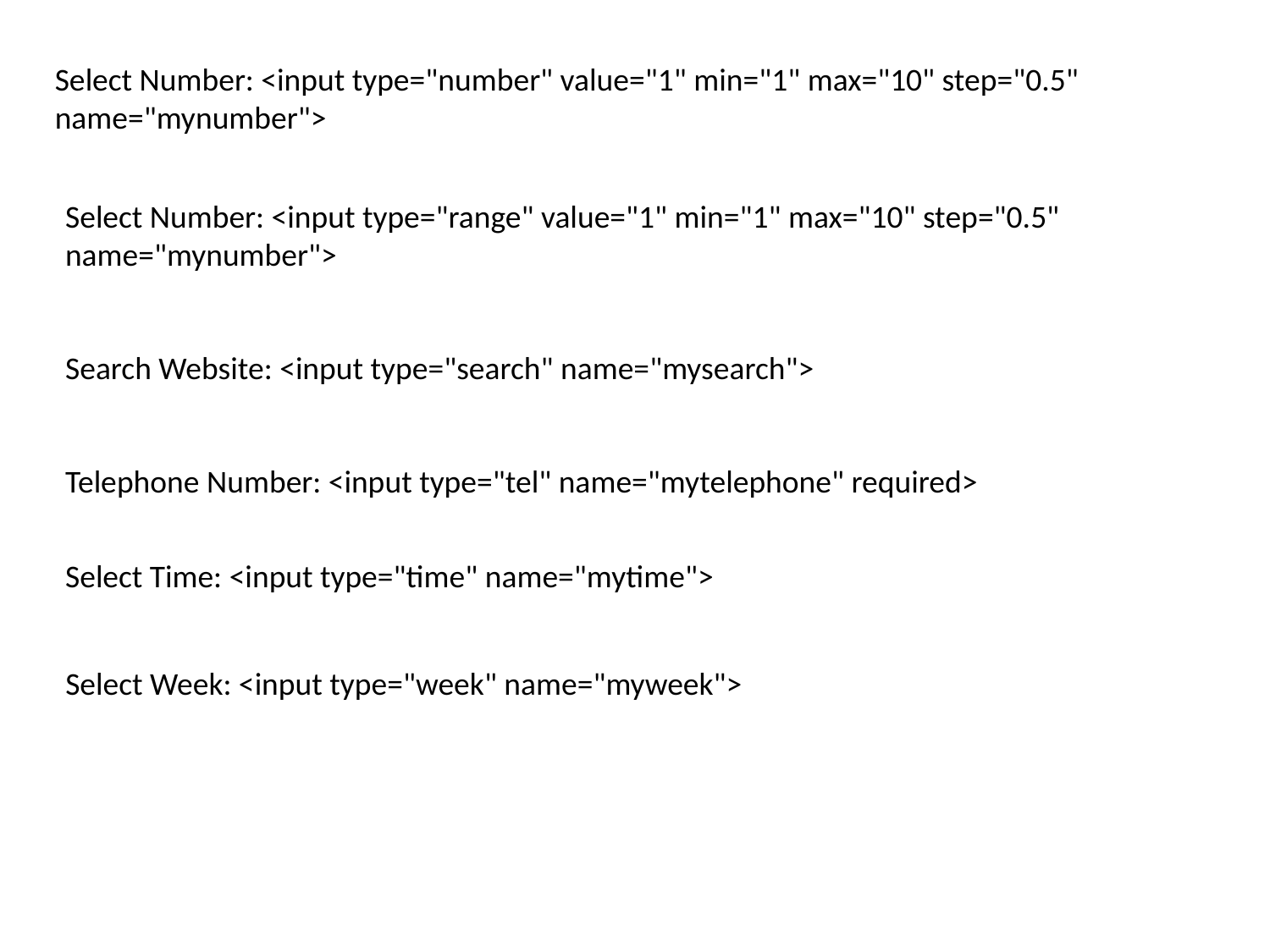

Select Number: <input type="number" value="1" min="1" max="10" step="0.5" name="mynumber">
Select Number: <input type="range" value="1" min="1" max="10" step="0.5" name="mynumber">
Search Website: <input type="search" name="mysearch">
Telephone Number: <input type="tel" name="mytelephone" required>
Select Time: <input type="time" name="mytime">
Select Week: <input type="week" name="myweek">